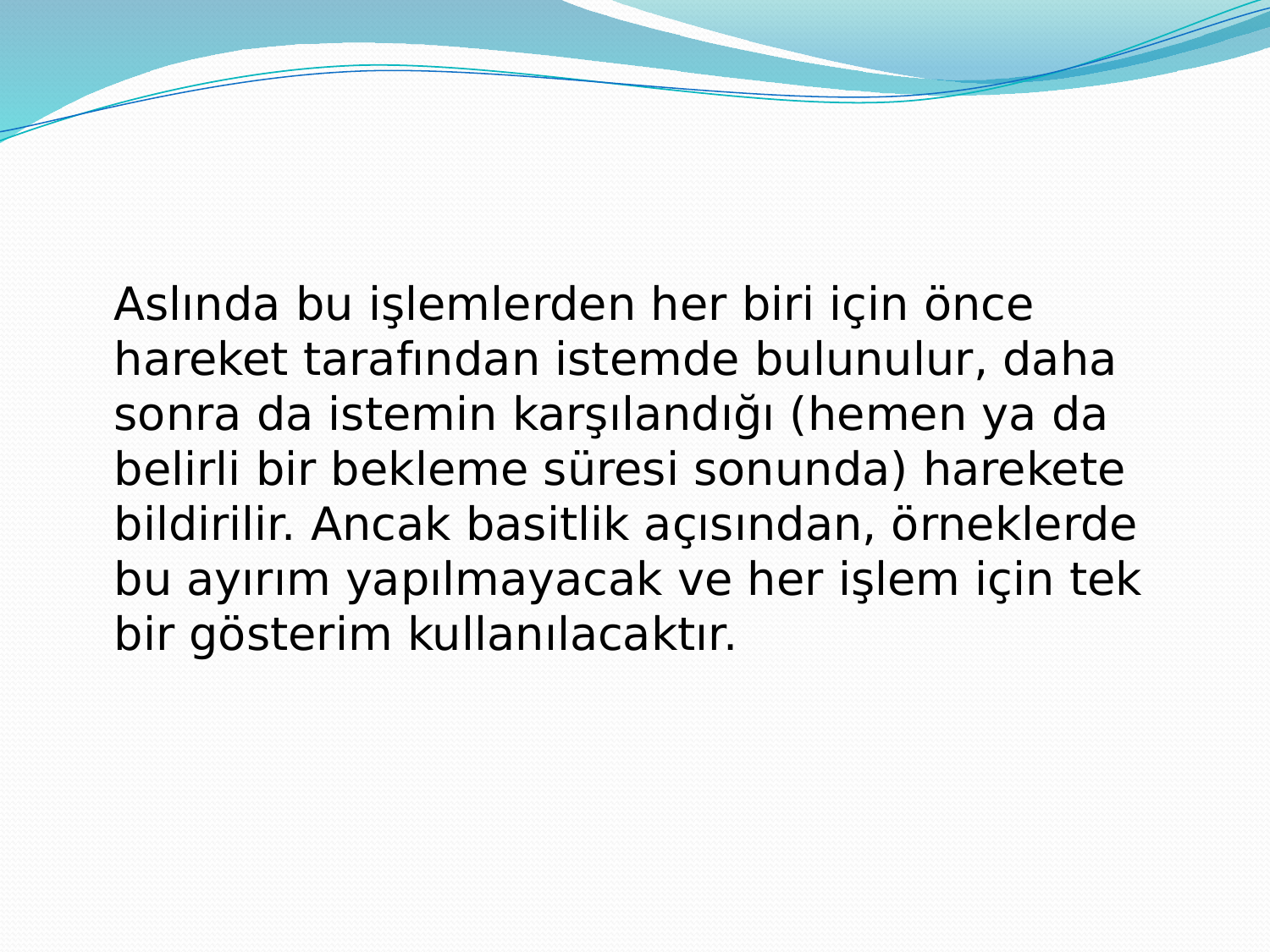

#
	Aslında bu işlemlerden her biri için önce hareket tarafından istemde bulunulur, daha sonra da istemin karşılandığı (hemen ya da belirli bir bekleme süresi sonunda) harekete bildirilir. Ancak basitlik açısından, örneklerde bu ayırım yapılmayacak ve her işlem için tek bir gösterim kullanılacaktır.